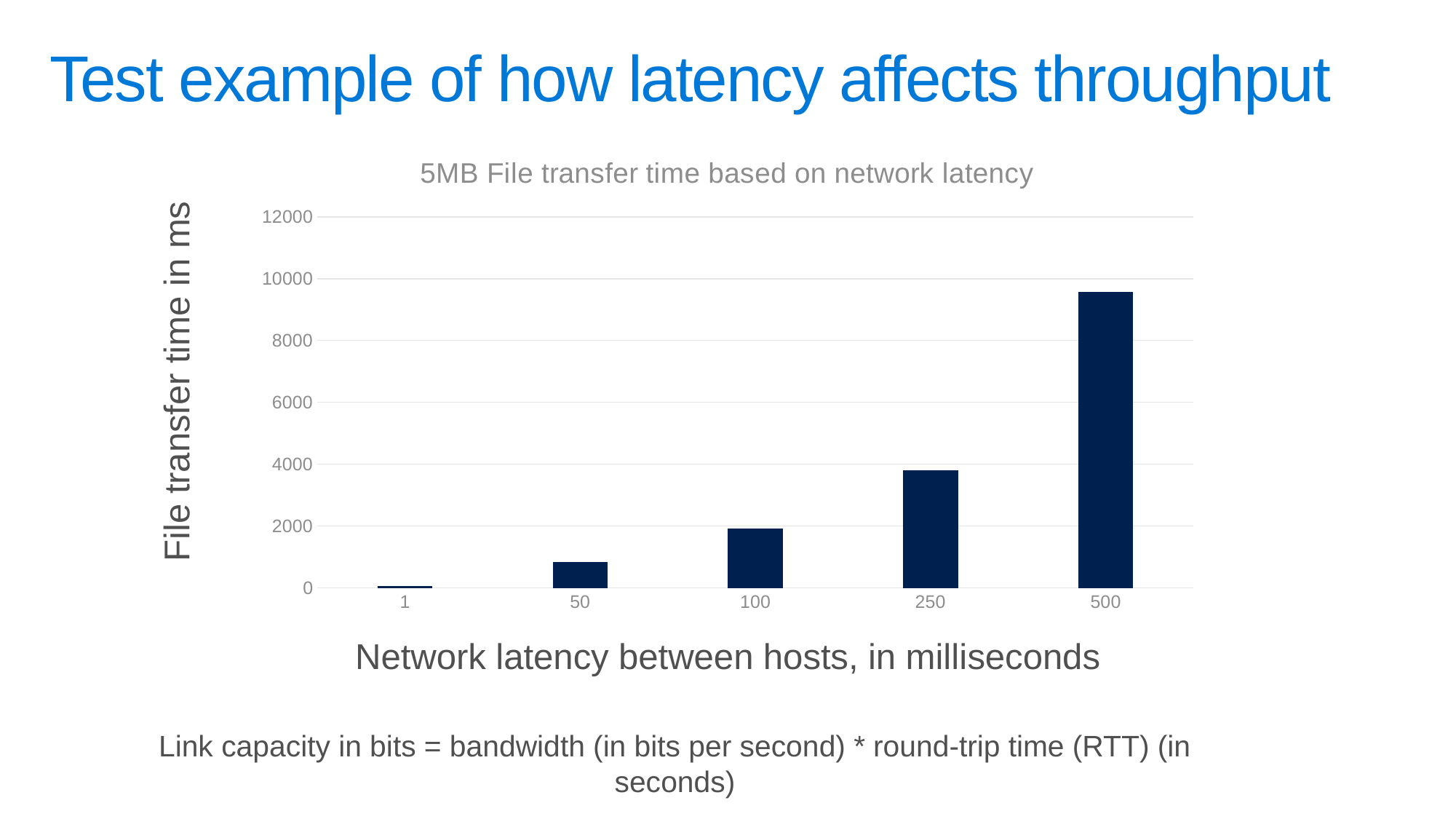

# Test example of how latency affects throughput

### Chart: 5MB File transfer time based on network latency

| Category | Transer Time |
|---|---|
| 1 | 73.0 |
| 50 | 849.0 |
| 100 | 1923.0 |
| 250 | 3796.0 |
| 500 | 9563.0 |
File transfer time in ms
Network latency between hosts, in milliseconds
Link capacity in bits = bandwidth (in bits per second) * round-trip time (RTT) (in seconds)